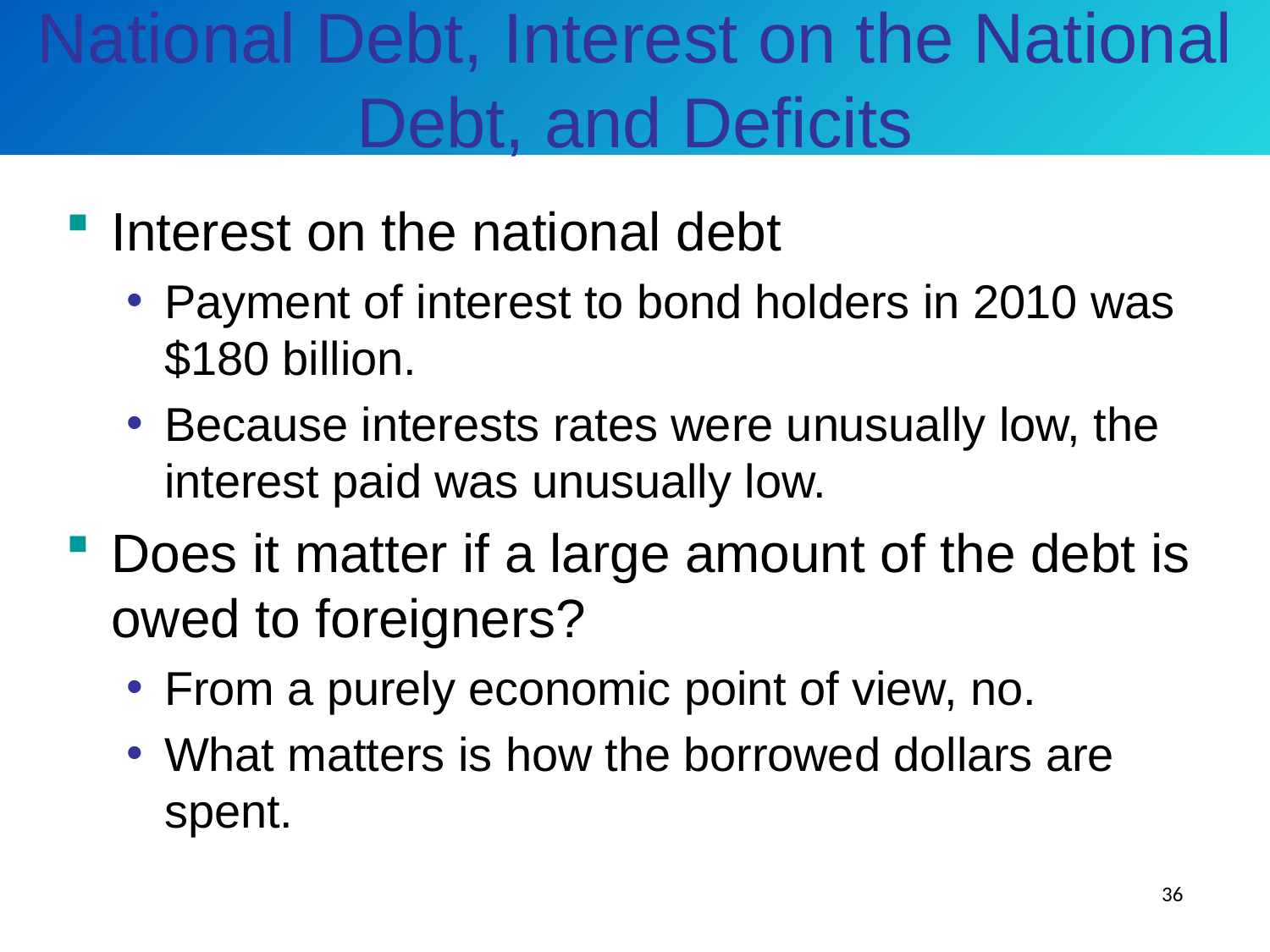

# National Debt, Interest on the National Debt, and Deficits
Interest on the national debt
Payment of interest to bond holders in 2010 was $180 billion.
Because interests rates were unusually low, the interest paid was unusually low.
Does it matter if a large amount of the debt is owed to foreigners?
From a purely economic point of view, no.
What matters is how the borrowed dollars are spent.

36